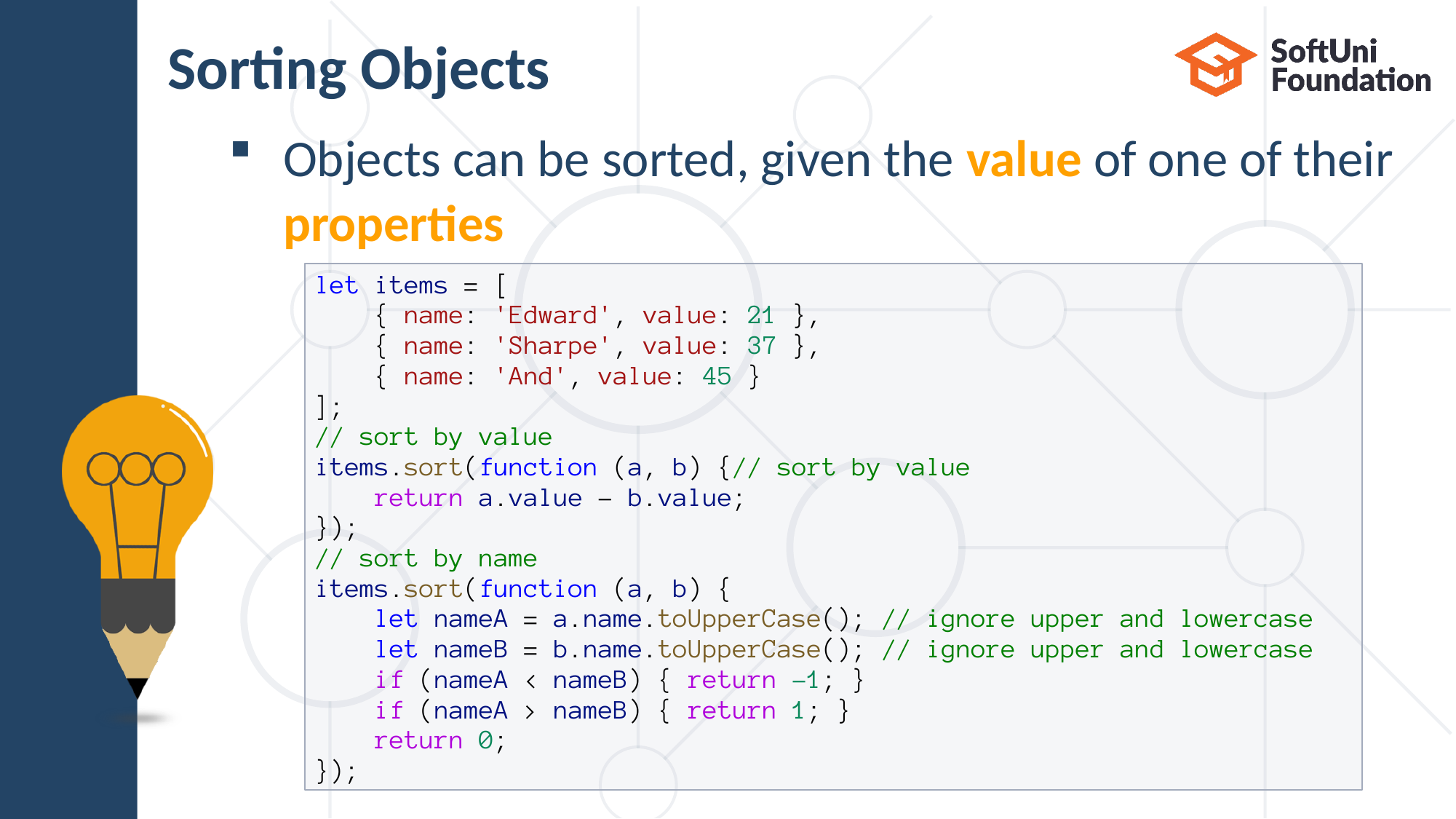

# Sorting Objects
Objects can be sorted, given the value of one of their properties
let items = [
    { name: 'Edward', value: 21 },
    { name: 'Sharpe', value: 37 },
    { name: 'And', value: 45 }
];
// sort by value
items.sort(function (a, b) {// sort by value
    return a.value - b.value;
});
// sort by name
items.sort(function (a, b) {
    let nameA = a.name.toUpperCase(); // ignore upper and lowercase
    let nameB = b.name.toUpperCase(); // ignore upper and lowercase
    if (nameA < nameB) { return -1; }
    if (nameA > nameB) { return 1; }
    return 0;
});